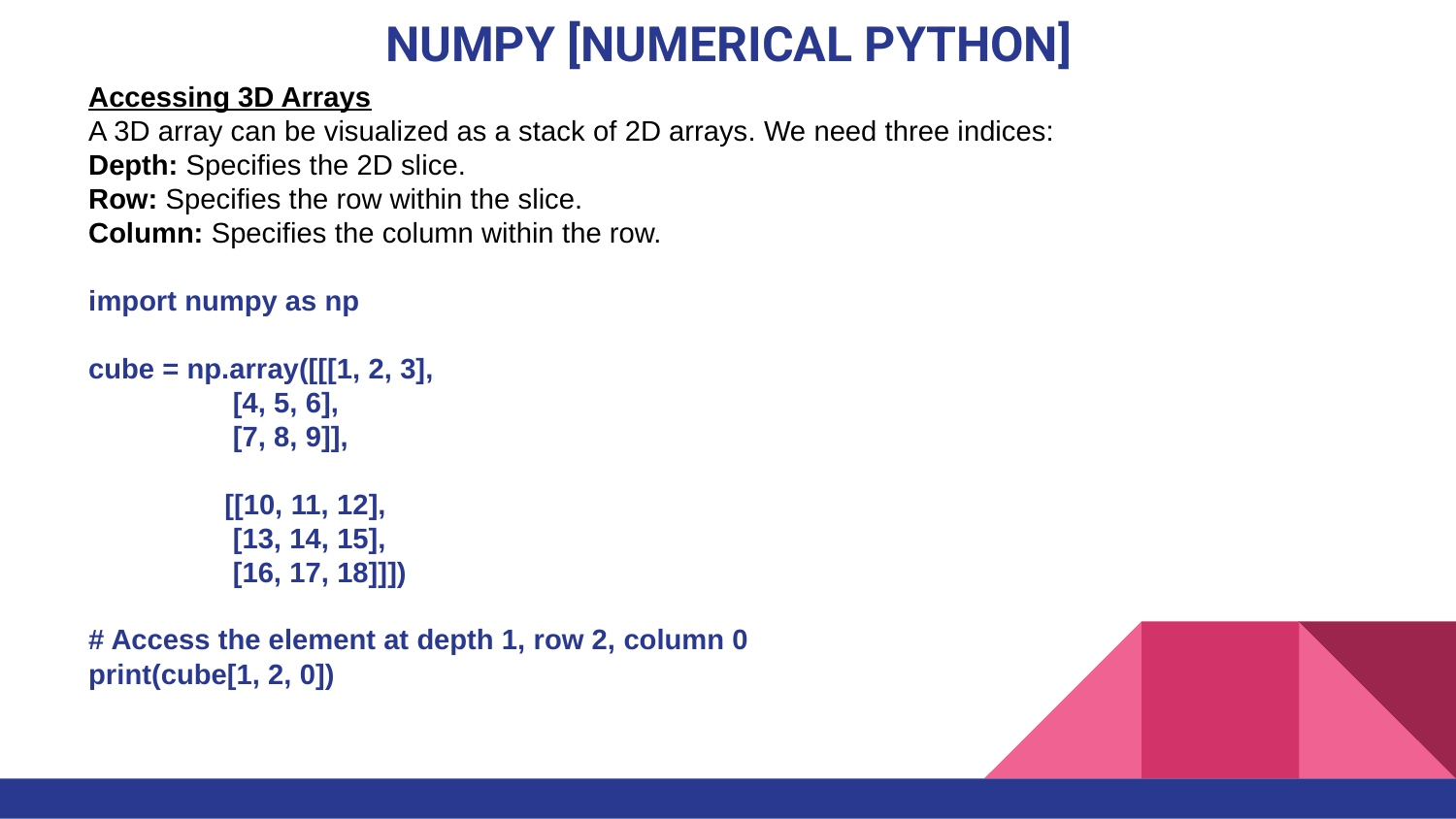

# NUMPY [NUMERICAL PYTHON]
Accessing 3D Arrays
A 3D array can be visualized as a stack of 2D arrays. We need three indices:
Depth: Specifies the 2D slice.
Row: Specifies the row within the slice.
Column: Specifies the column within the row.

import numpy as np

cube = np.array([[[1, 2, 3],
                  [4, 5, 6],
                  [7, 8, 9]],

                 [[10, 11, 12],
                  [13, 14, 15],
                  [16, 17, 18]]])

# Access the element at depth 1, row 2, column 0
print(cube[1, 2, 0])